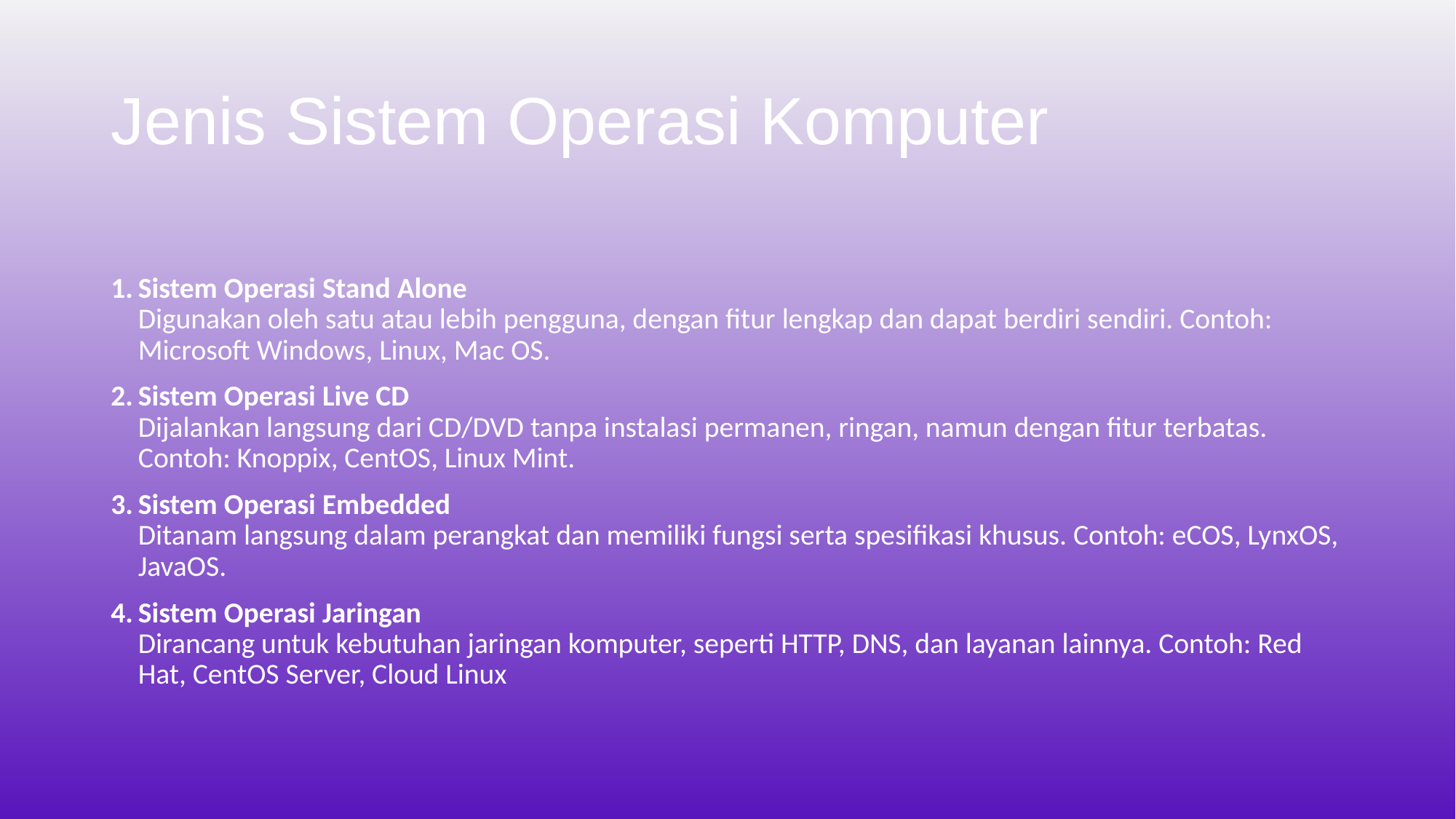

# Jenis Sistem Operasi Komputer

Sistem Operasi Stand Alone
Digunakan oleh satu atau lebih pengguna, dengan fitur lengkap dan dapat berdiri sendiri. Contoh: Microsoft Windows, Linux, Mac OS.
Sistem Operasi Live CD
Dijalankan langsung dari CD/DVD tanpa instalasi permanen, ringan, namun dengan fitur terbatas. Contoh: Knoppix, CentOS, Linux Mint.
Sistem Operasi Embedded
Ditanam langsung dalam perangkat dan memiliki fungsi serta spesifikasi khusus. Contoh: eCOS, LynxOS, JavaOS.
Sistem Operasi Jaringan
Dirancang untuk kebutuhan jaringan komputer, seperti HTTP, DNS, dan layanan lainnya. Contoh: Red Hat, CentOS Server, Cloud Linux